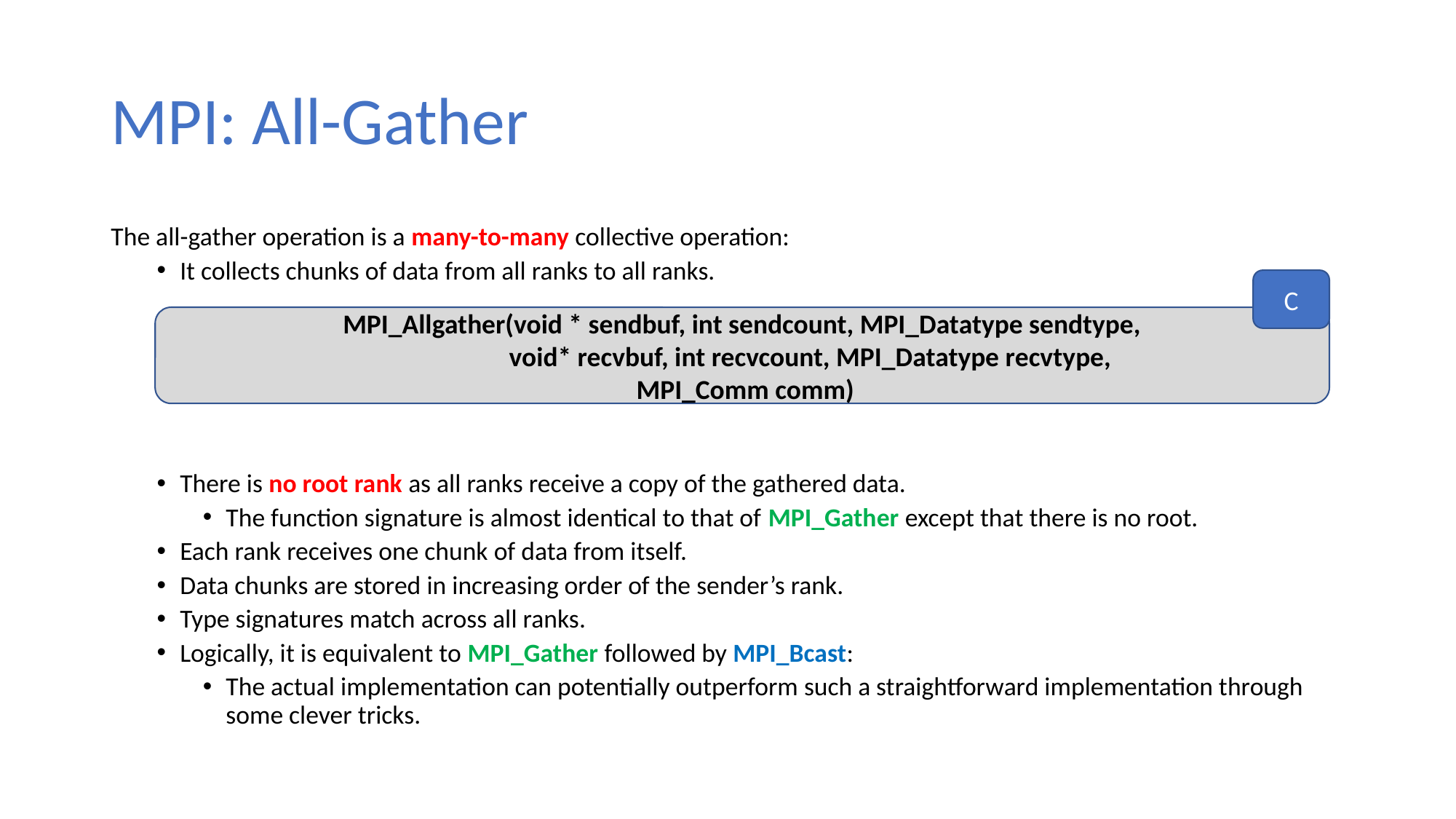

# MPI: All-Gather
The all-gather operation is a many-to-many collective operation:
It collects chunks of data from all ranks to all ranks.

There is no root rank as all ranks receive a copy of the gathered data.
The function signature is almost identical to that of MPI_Gather except that there is no root.
Each rank receives one chunk of data from itself.
Data chunks are stored in increasing order of the sender’s rank.
Type signatures match across all ranks.
Logically, it is equivalent to MPI_Gather followed by MPI_Bcast:
The actual implementation can potentially outperform such a straightforward implementation through some clever tricks.

C
MPI_Allgather(void * sendbuf, int sendcount, MPI_Datatype sendtype,
                      void* recvbuf, int recvcount, MPI_Datatype recvtype,
 MPI_Comm comm)